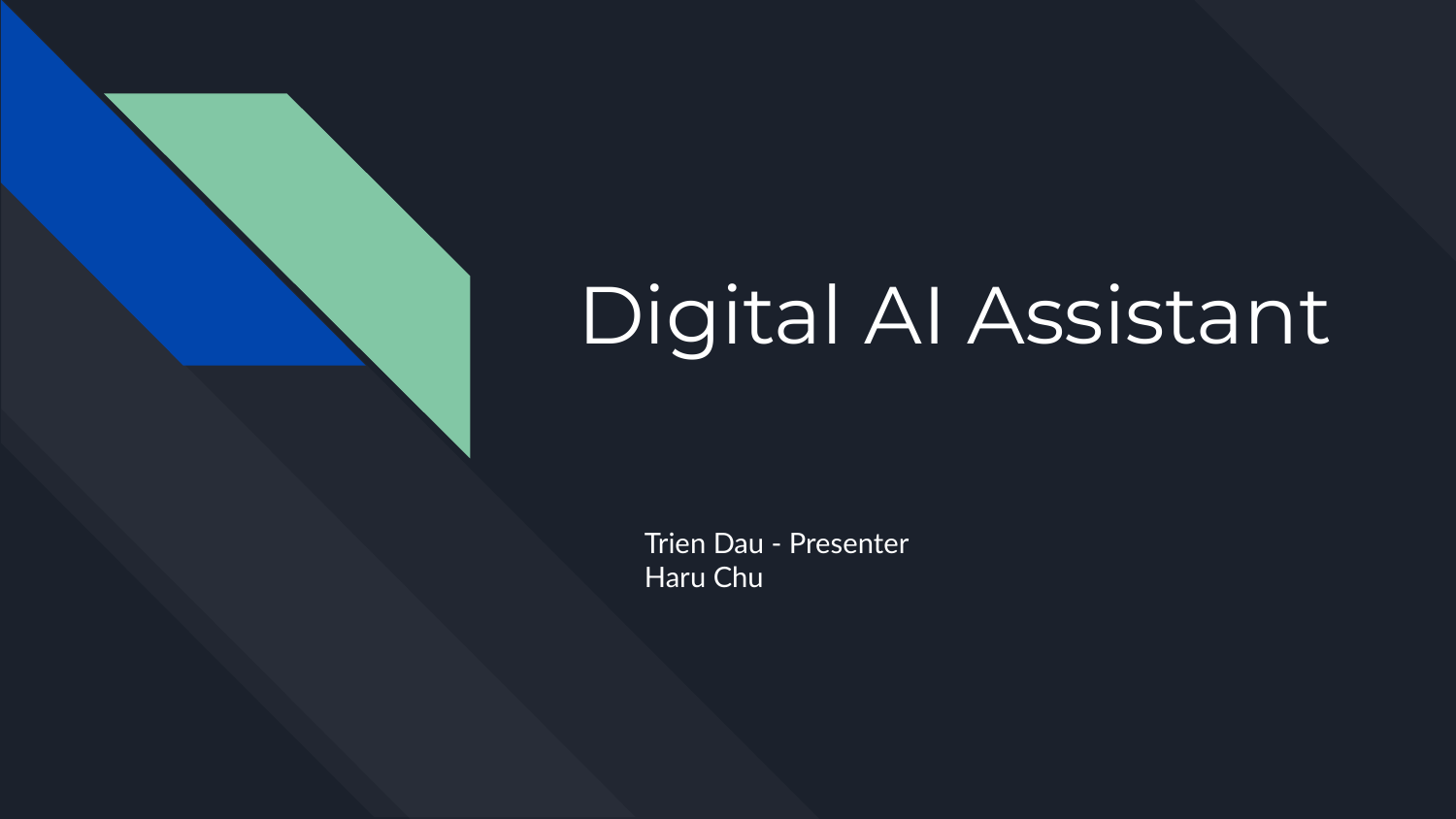

# Digital AI Assistant
Trien Dau - Presenter
Haru Chu